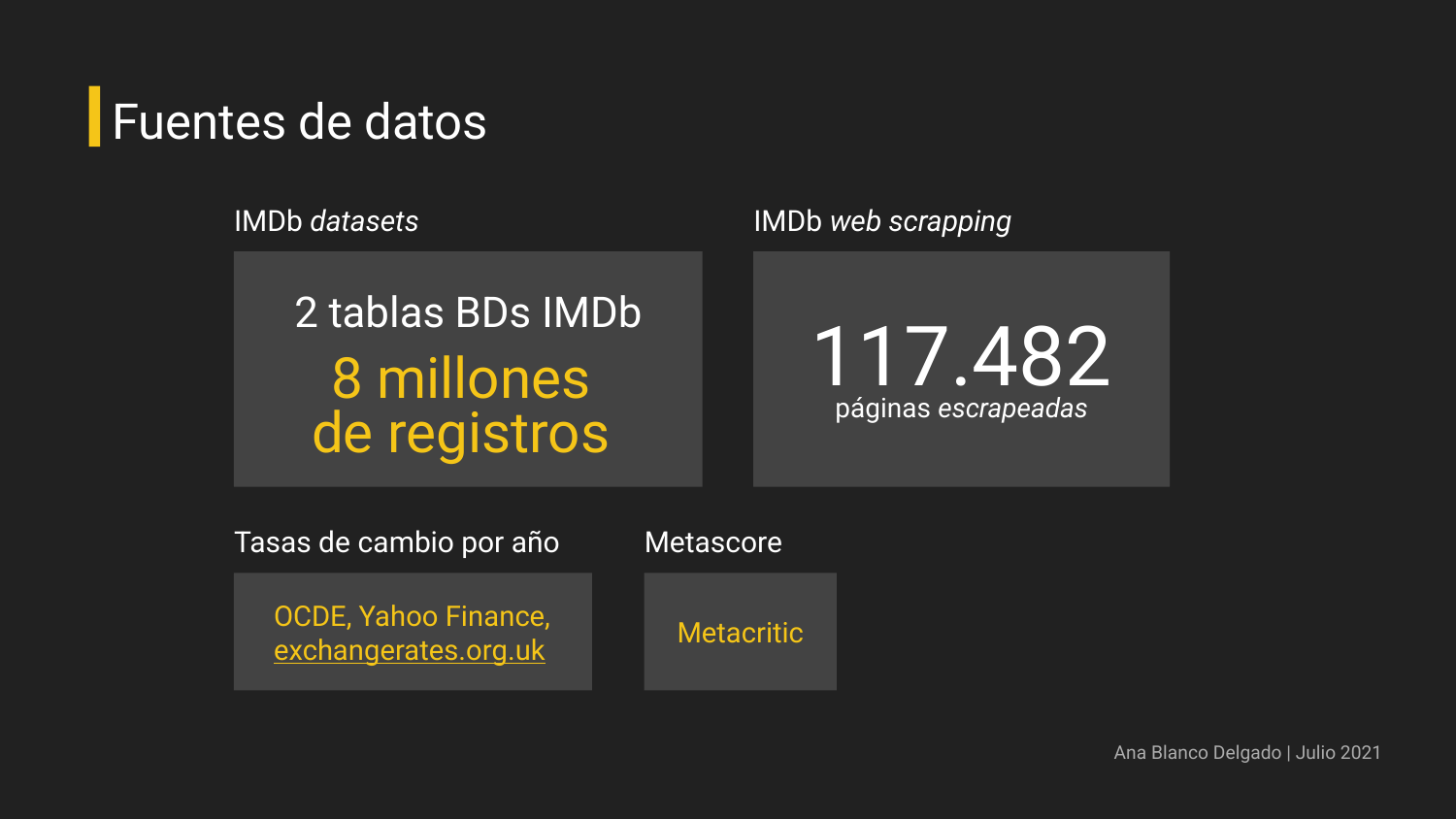

# Fuentes de datos

IMDb datasets
IMDb web scrapping

2 tablas BDs IMDb
117.482
páginas escrapeadas
8 millones
de registros
Tasas de cambio por año
Metascore

OCDE, Yahoo Finance, exchangerates.org.uk
Metacritic
Ana Blanco Delgado | Julio 2021